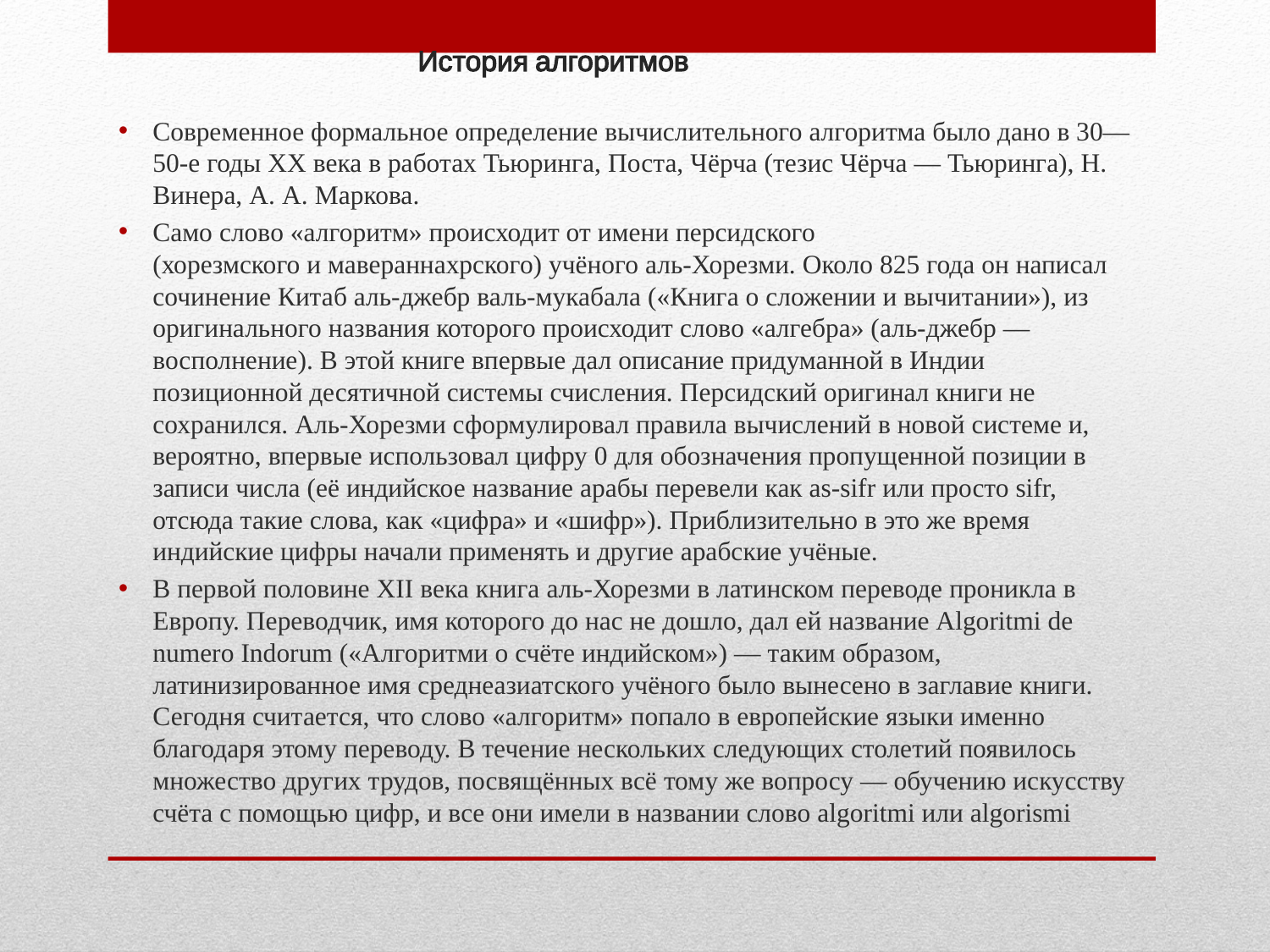

# История алгоритмов
Современное формальное определение вычислительного алгоритма было дано в 30—50-е годы XX века в работах Тьюринга, Поста, Чёрча (тезис Чёрча — Тьюринга), Н. Винера, А. А. Маркова.
Само слово «алгоритм» происходит от имени персидского (хорезмского и мавераннахрского) учёного аль-Хорезми. Около 825 года он написал сочинение Китаб аль-джебр валь-мукабала («Книга о сложении и вычитании»), из оригинального названия которого происходит слово «алгебра» (аль-джебр — восполнение). В этой книге впервые дал описание придуманной в Индии позиционной десятичной системы счисления. Персидский оригинал книги не сохранился. Аль-Хорезми сформулировал правила вычислений в новой системе и, вероятно, впервые использовал цифру 0 для обозначения пропущенной позиции в записи числа (её индийское название арабы перевели как as-sifr или просто sifr, отсюда такие слова, как «цифра» и «шифр»). Приблизительно в это же время индийские цифры начали применять и другие арабские учёные.
В первой половине XII века книга аль-Хорезми в латинском переводе проникла в Европу. Переводчик, имя которого до нас не дошло, дал ей название Algoritmi de numero Indorum («Алгоритми о счёте индийском») — таким образом, латинизированное имя среднеазиатского учёного было вынесено в заглавие книги. Сегодня считается, что слово «алгоритм» попало в европейские языки именно благодаря этому переводу. В течение нескольких следующих столетий появилось множество других трудов, посвящённых всё тому же вопросу — обучению искусству счёта с помощью цифр, и все они имели в названии слово algoritmi или algorismi